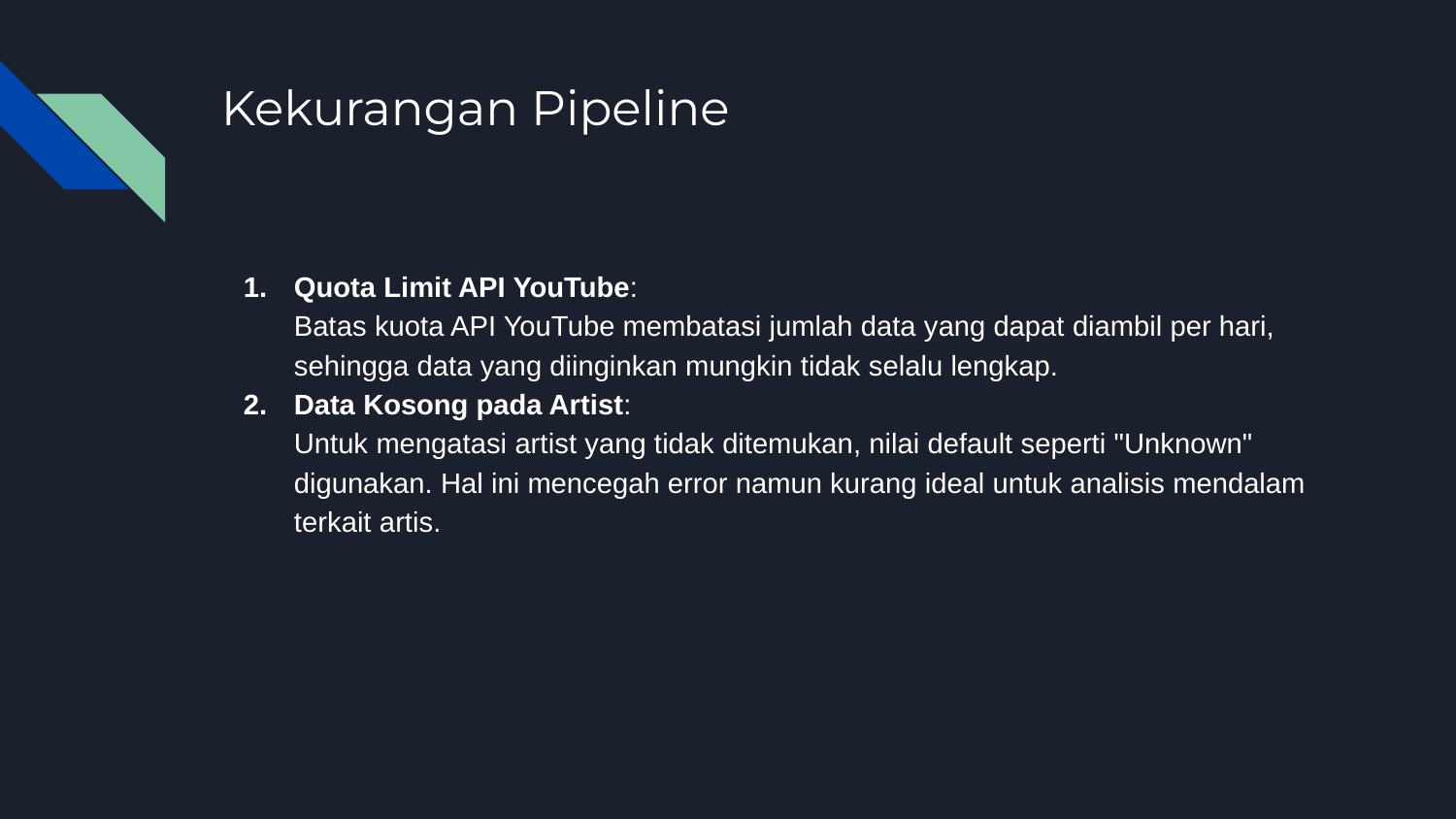

# Kekurangan Pipeline
Quota Limit API YouTube:
Batas kuota API YouTube membatasi jumlah data yang dapat diambil per hari, sehingga data yang diinginkan mungkin tidak selalu lengkap.
Data Kosong pada Artist:
Untuk mengatasi artist yang tidak ditemukan, nilai default seperti "Unknown" digunakan. Hal ini mencegah error namun kurang ideal untuk analisis mendalam terkait artis.